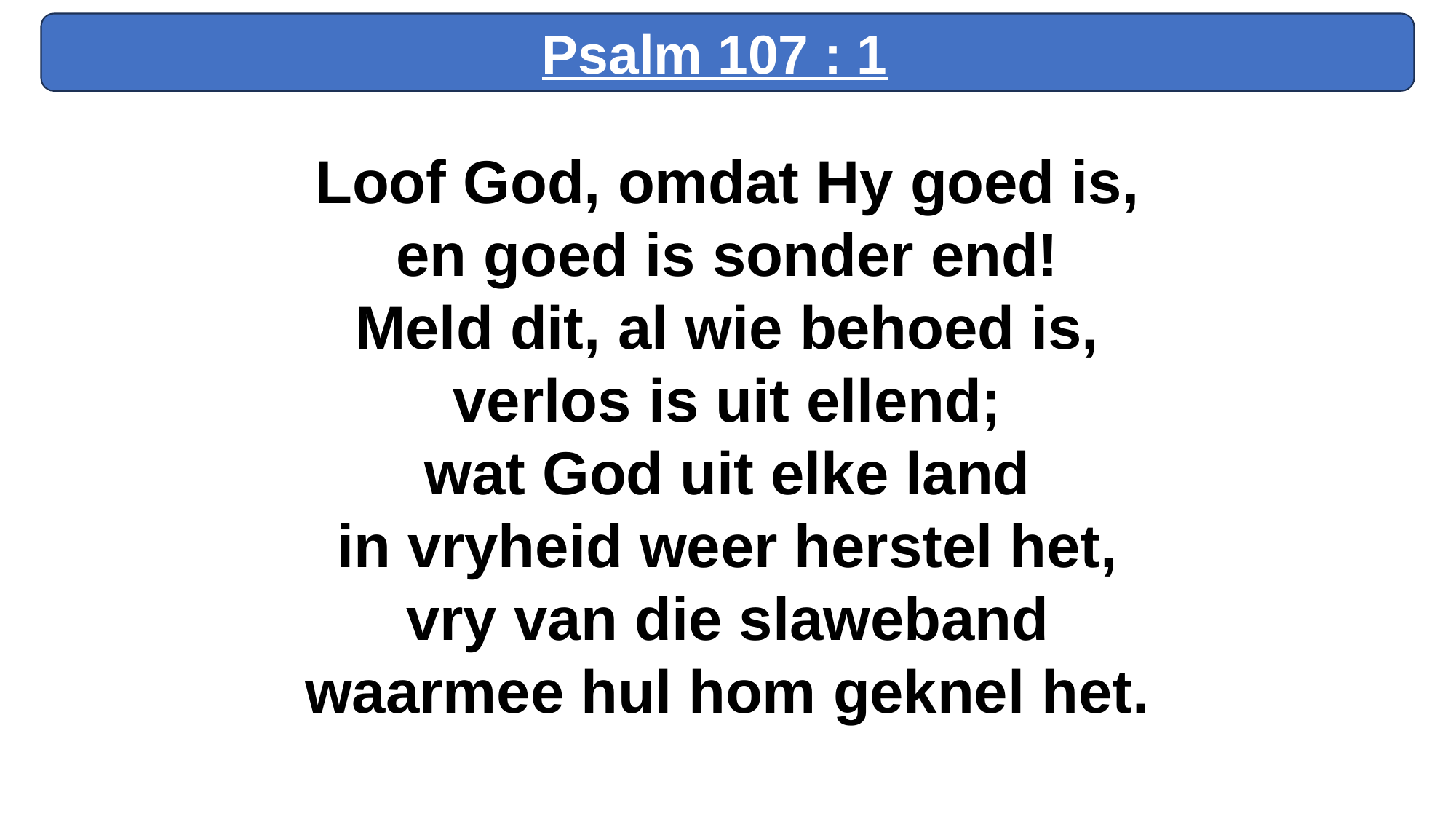

Psalm 107 : 1
Loof God, omdat Hy goed is,
en goed is sonder end!
Meld dit, al wie behoed is,
verlos is uit ellend;
wat God uit elke land
in vryheid weer herstel het,
vry van die slaweband
waarmee hul hom geknel het.